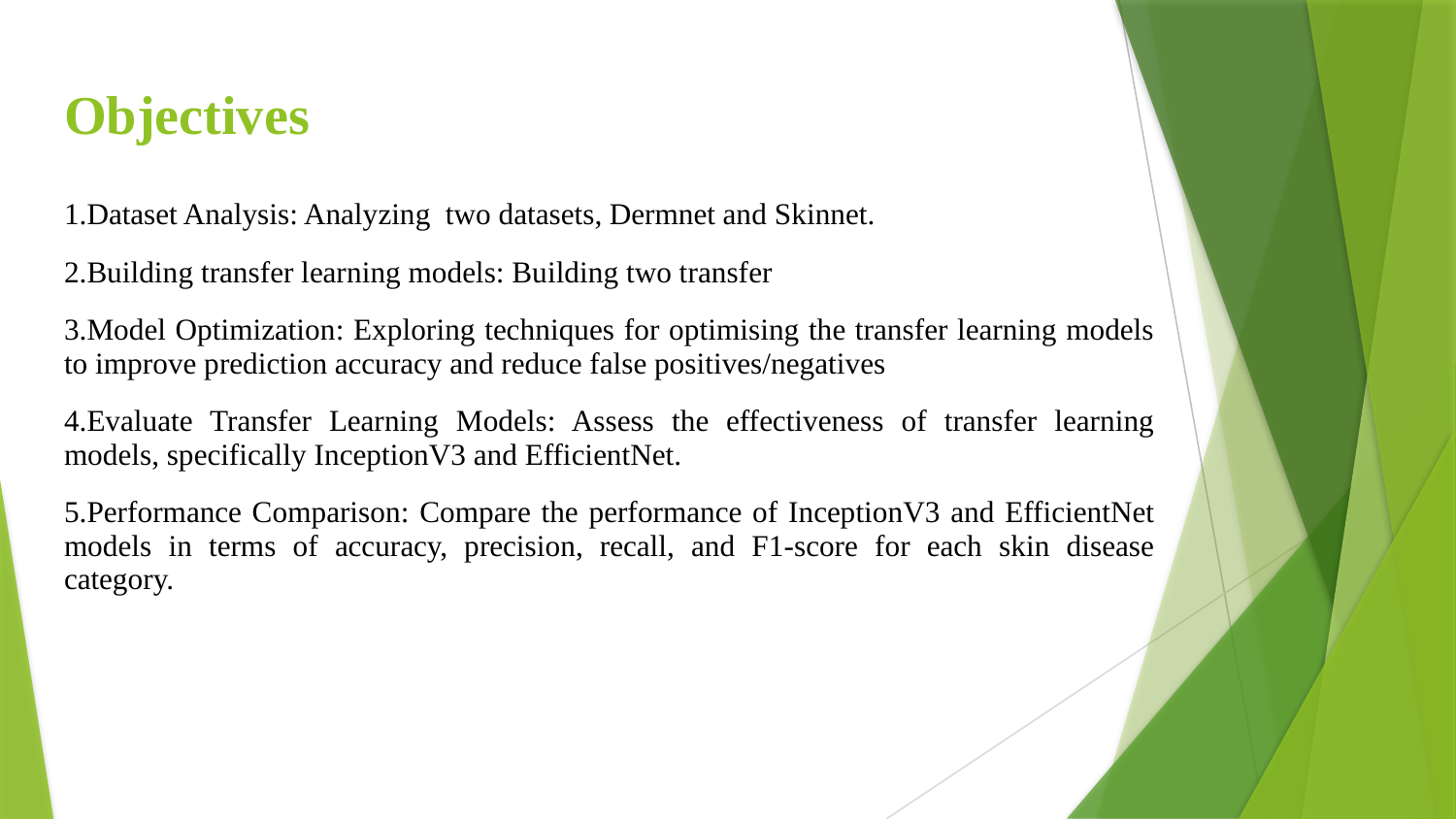

# Objectives
1.Dataset Analysis: Analyzing  two datasets, Dermnet and Skinnet.
2.Building transfer learning models: Building two transfer
3.Model Optimization: Exploring techniques for optimising the transfer learning models to improve prediction accuracy and reduce false positives/negatives
4.Evaluate Transfer Learning Models: Assess the effectiveness of transfer learning models, specifically InceptionV3 and EfficientNet.
5.Performance Comparison: Compare the performance of InceptionV3 and EfficientNet models in terms of accuracy, precision, recall, and F1-score for each skin disease category.